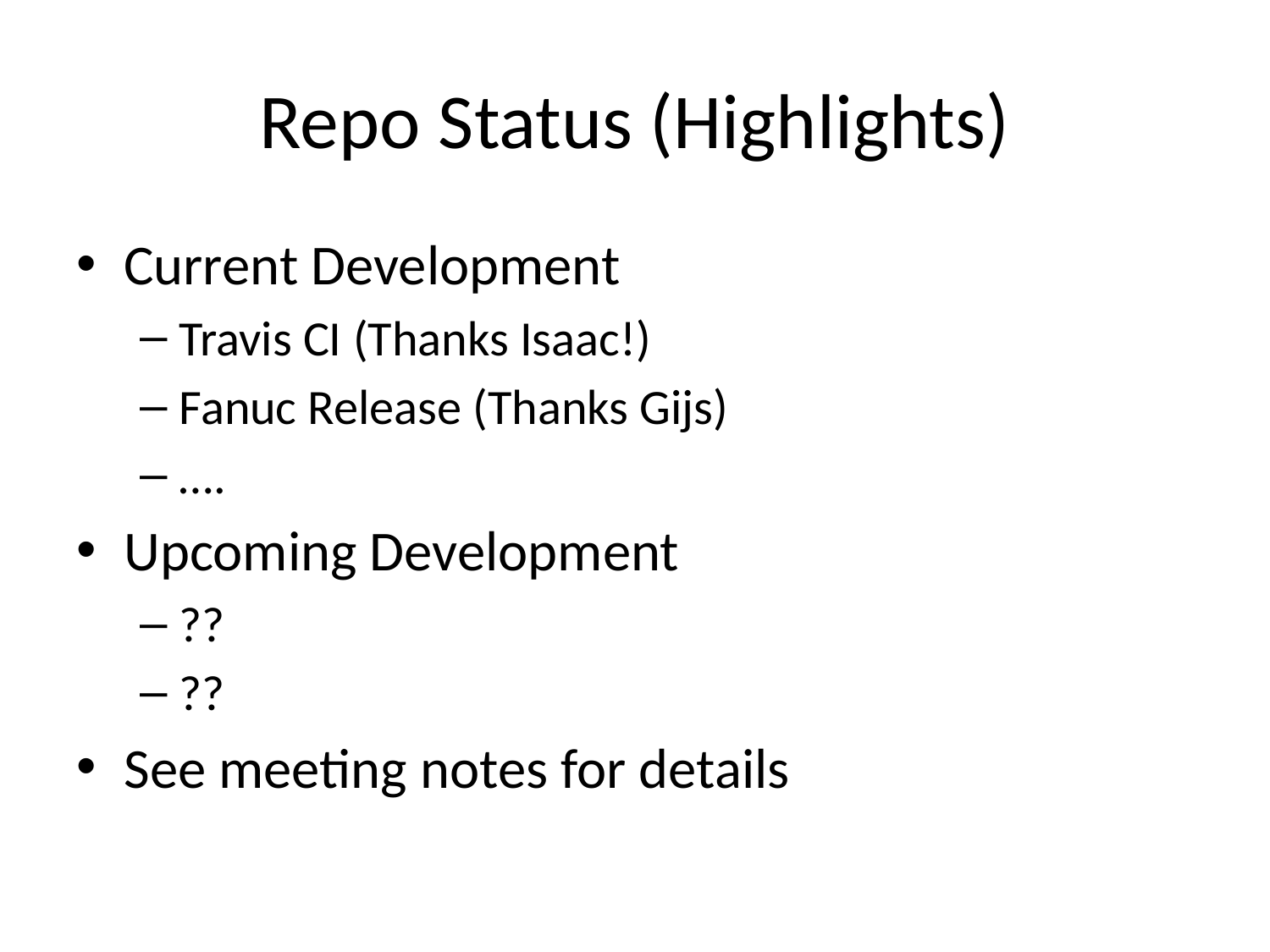

# Repo Status (Highlights)
Current Development
Travis CI (Thanks Isaac!)
Fanuc Release (Thanks Gijs)
….
Upcoming Development
??
??
See meeting notes for details